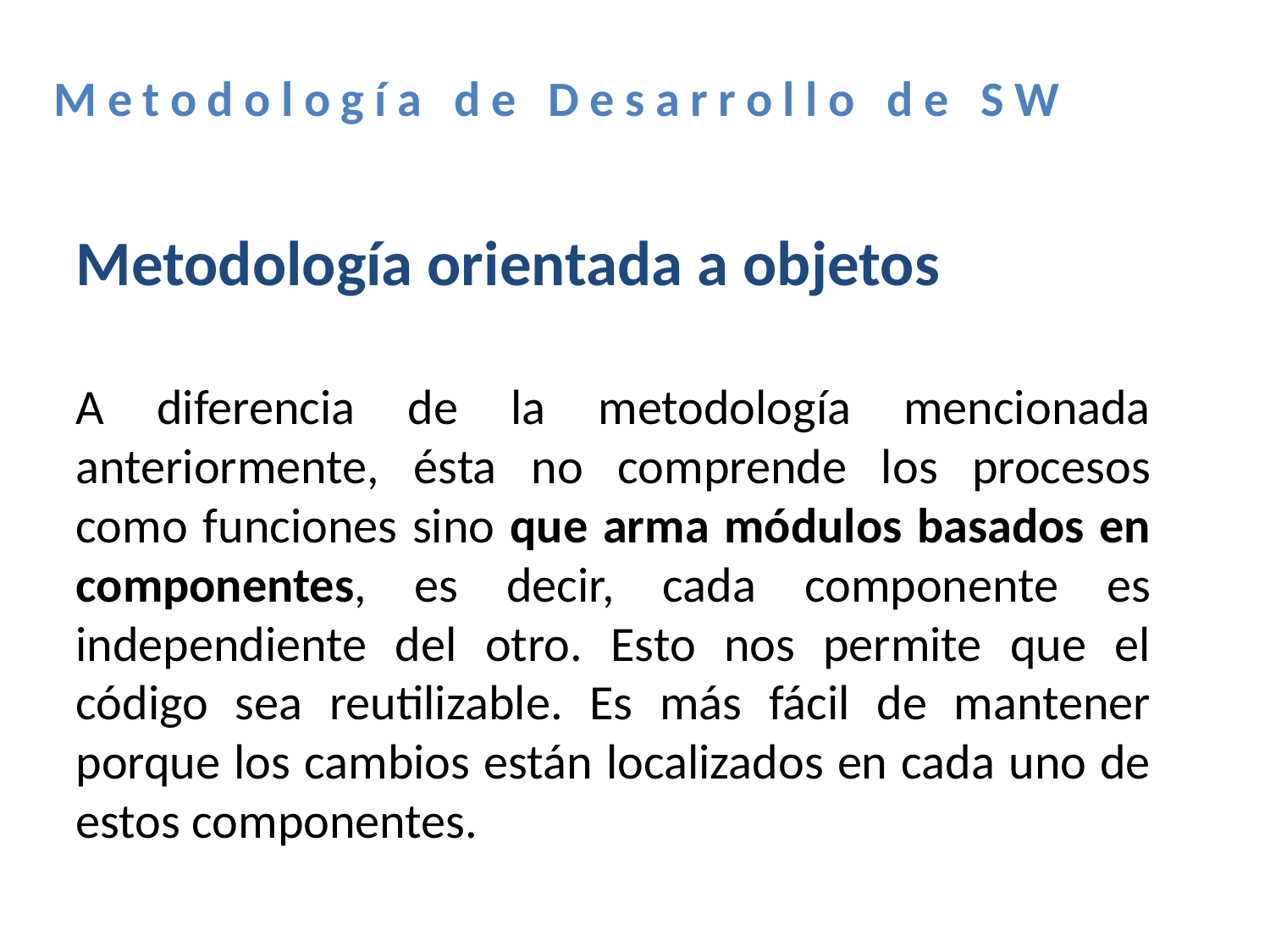

Metodología de Desarrollo de SW
Metodología orientada a objetos

A diferencia de la metodología mencionada anteriormente, ésta no comprende los procesos como funciones sino que arma módulos basados en componentes, es decir, cada componente es independiente del otro. Esto nos permite que el código sea reutilizable. Es más fácil de mantener porque los cambios están localizados en cada uno de estos componentes.